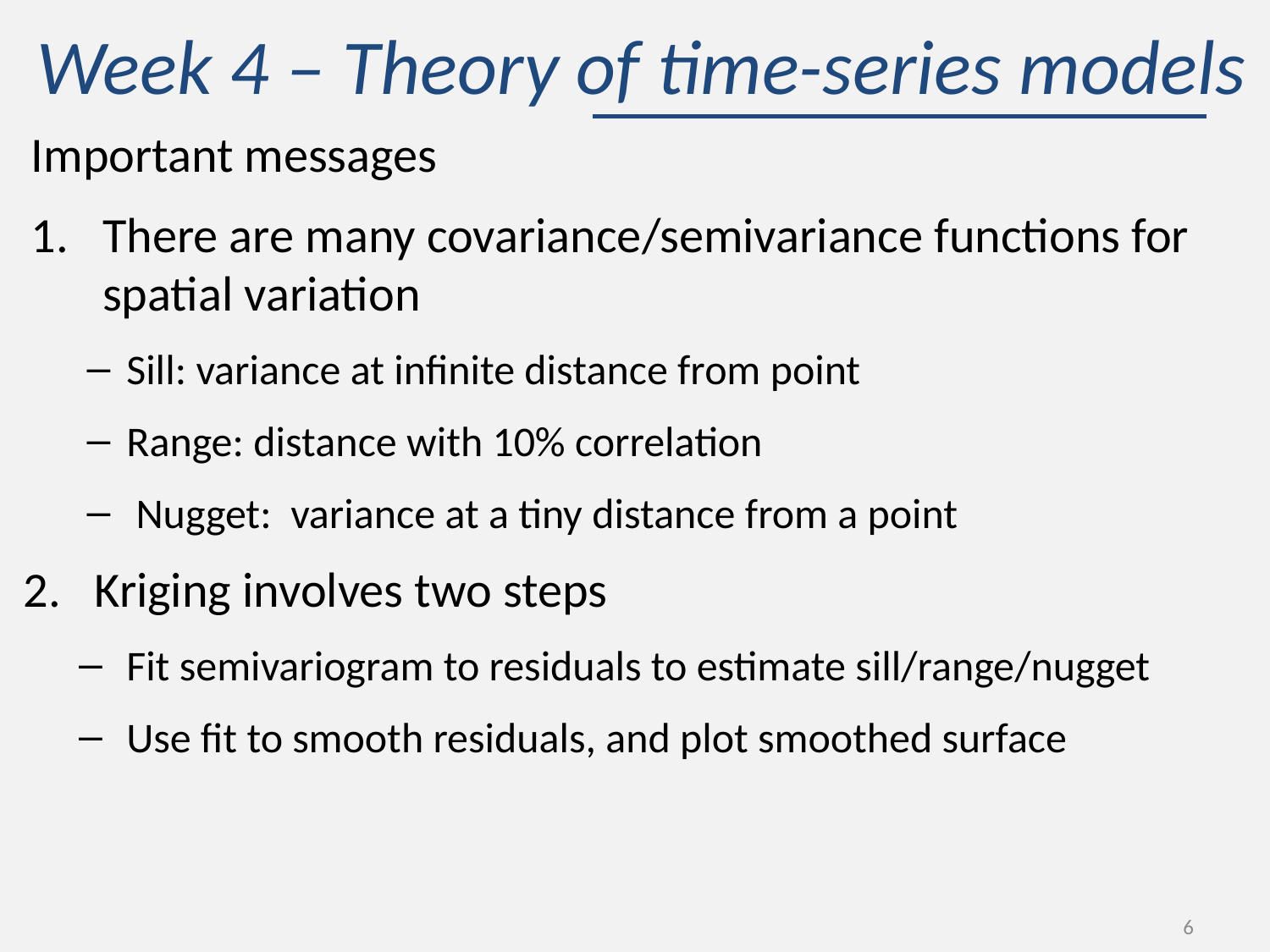

# Week 4 – Theory of time-series models
Important messages
There are many covariance/semivariance functions for spatial variation
Sill: variance at infinite distance from point
Range: distance with 10% correlation
 Nugget:  variance at a tiny distance from a point
Kriging involves two steps
Fit semivariogram to residuals to estimate sill/range/nugget
Use fit to smooth residuals, and plot smoothed surface

6